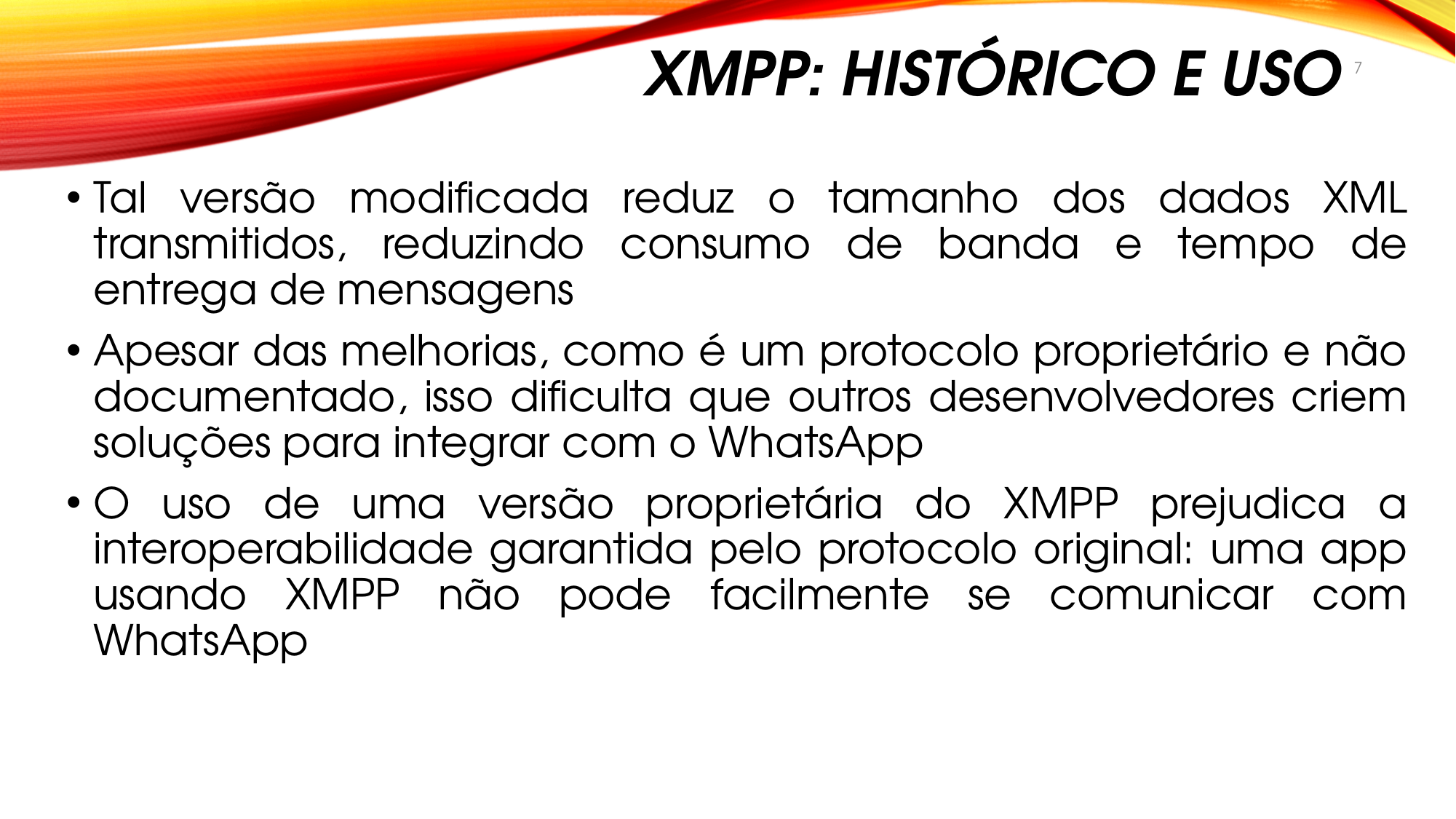

# XMPP: Histórico e Uso
7
Tal versão modificada reduz o tamanho dos dados XML transmitidos, reduzindo consumo de banda e tempo de entrega de mensagens
Apesar das melhorias, como é um protocolo proprietário e não documentado, isso dificulta que outros desenvolvedores criem soluções para integrar com o WhatsApp
O uso de uma versão proprietária do XMPP prejudica a interoperabilidade garantida pelo protocolo original: uma app usando XMPP não pode facilmente se comunicar com WhatsApp